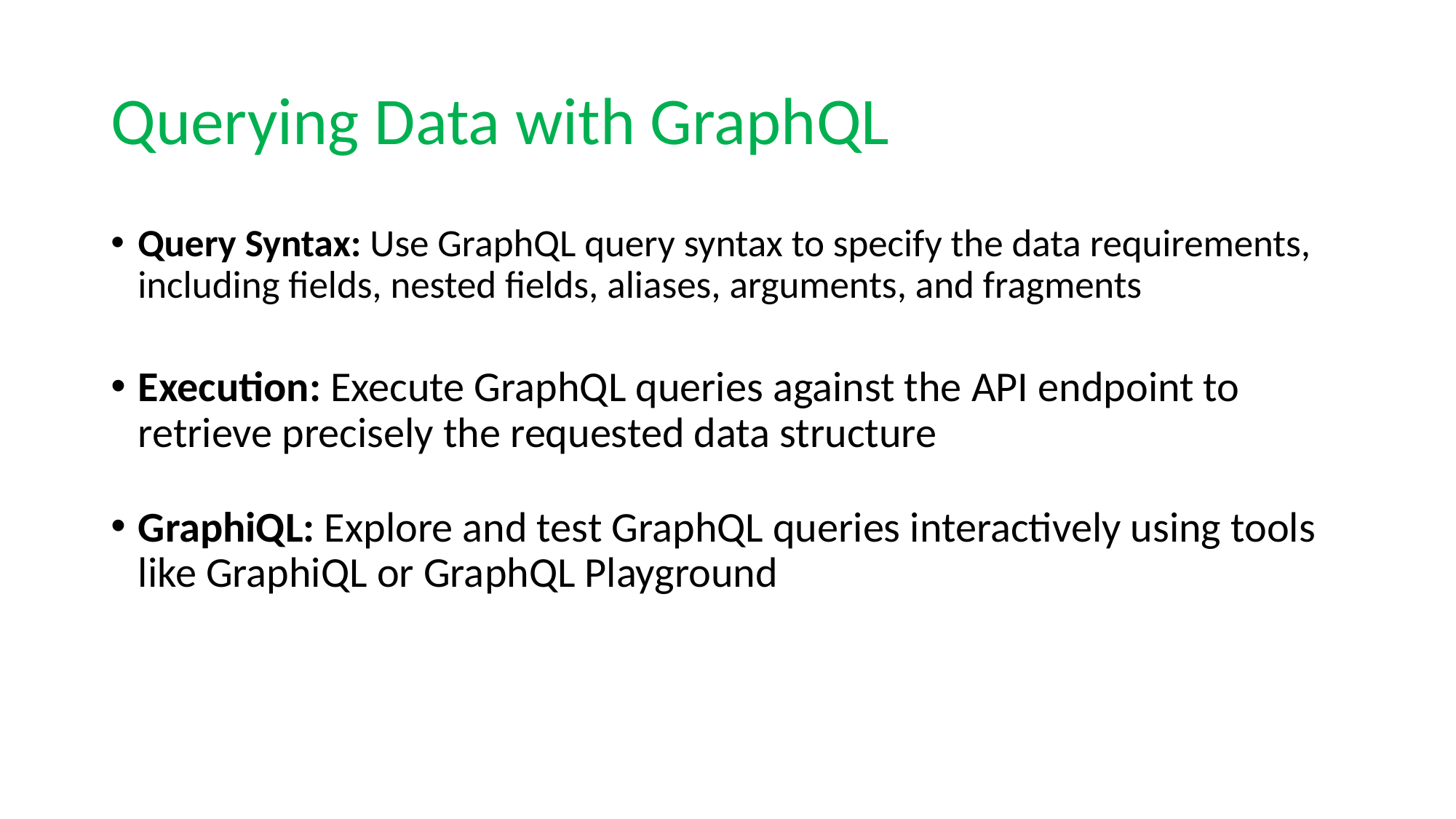

# Querying Data with GraphQL
Query Syntax: Use GraphQL query syntax to specify the data requirements, including fields, nested fields, aliases, arguments, and fragments
Execution: Execute GraphQL queries against the API endpoint to retrieve precisely the requested data structure
GraphiQL: Explore and test GraphQL queries interactively using tools like GraphiQL or GraphQL Playground